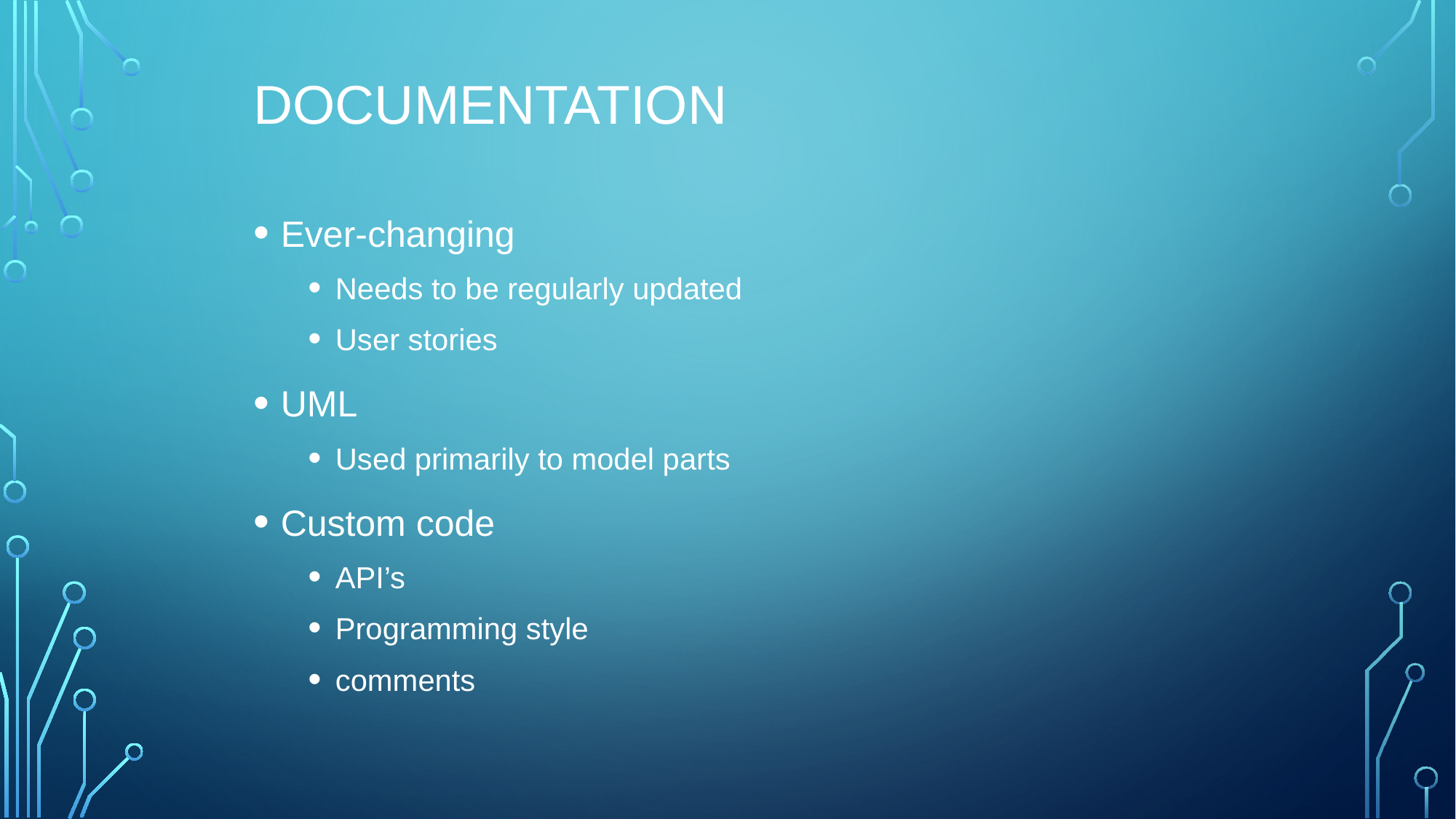

# Documentation
Ever-changing
Needs to be regularly updated
User stories
UML
Used primarily to model parts
Custom code
API’s
Programming style
comments